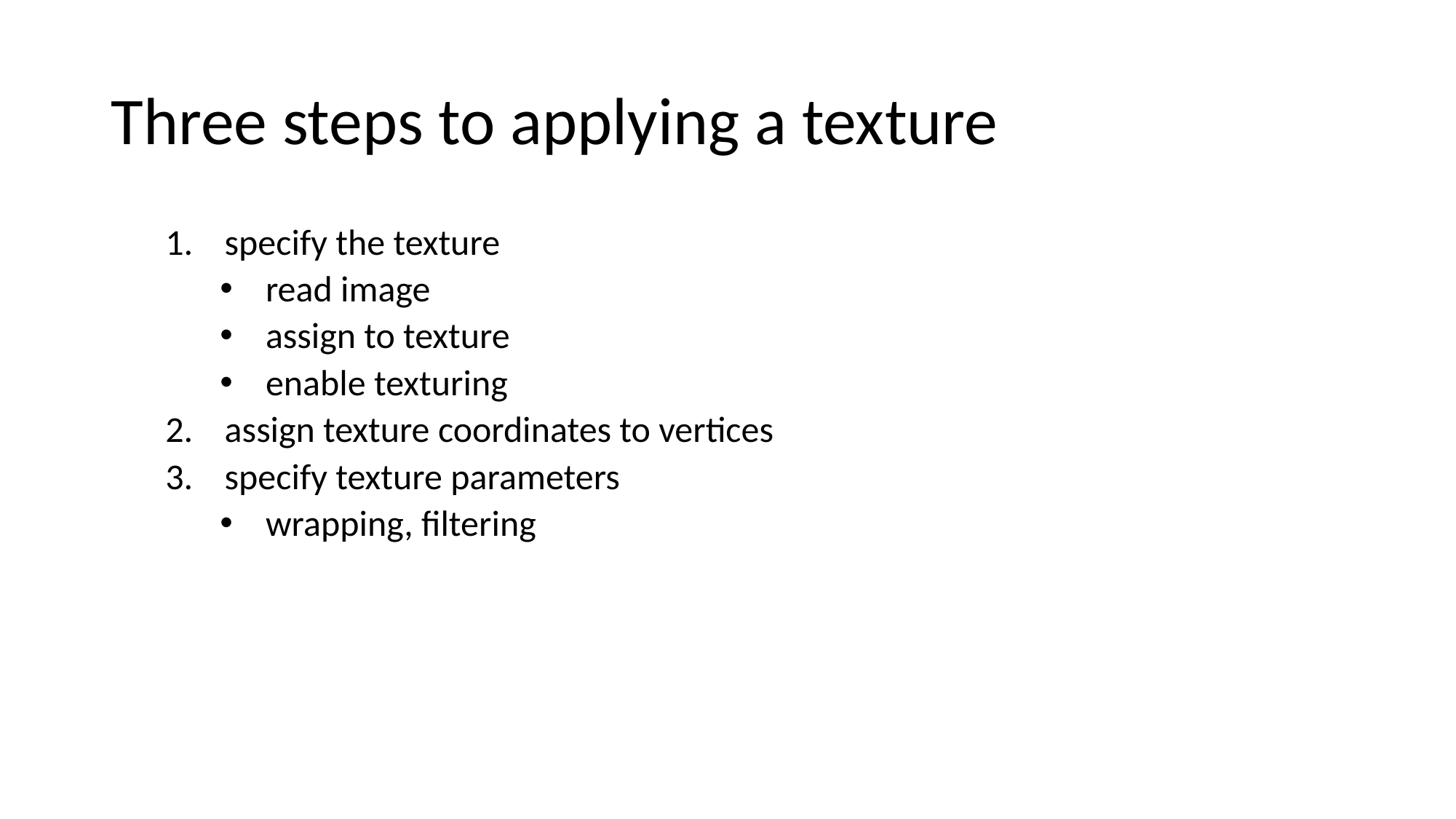

# Three steps to applying a texture
specify the texture
read image
assign to texture
enable texturing
assign texture coordinates to vertices
specify texture parameters
wrapping, filtering